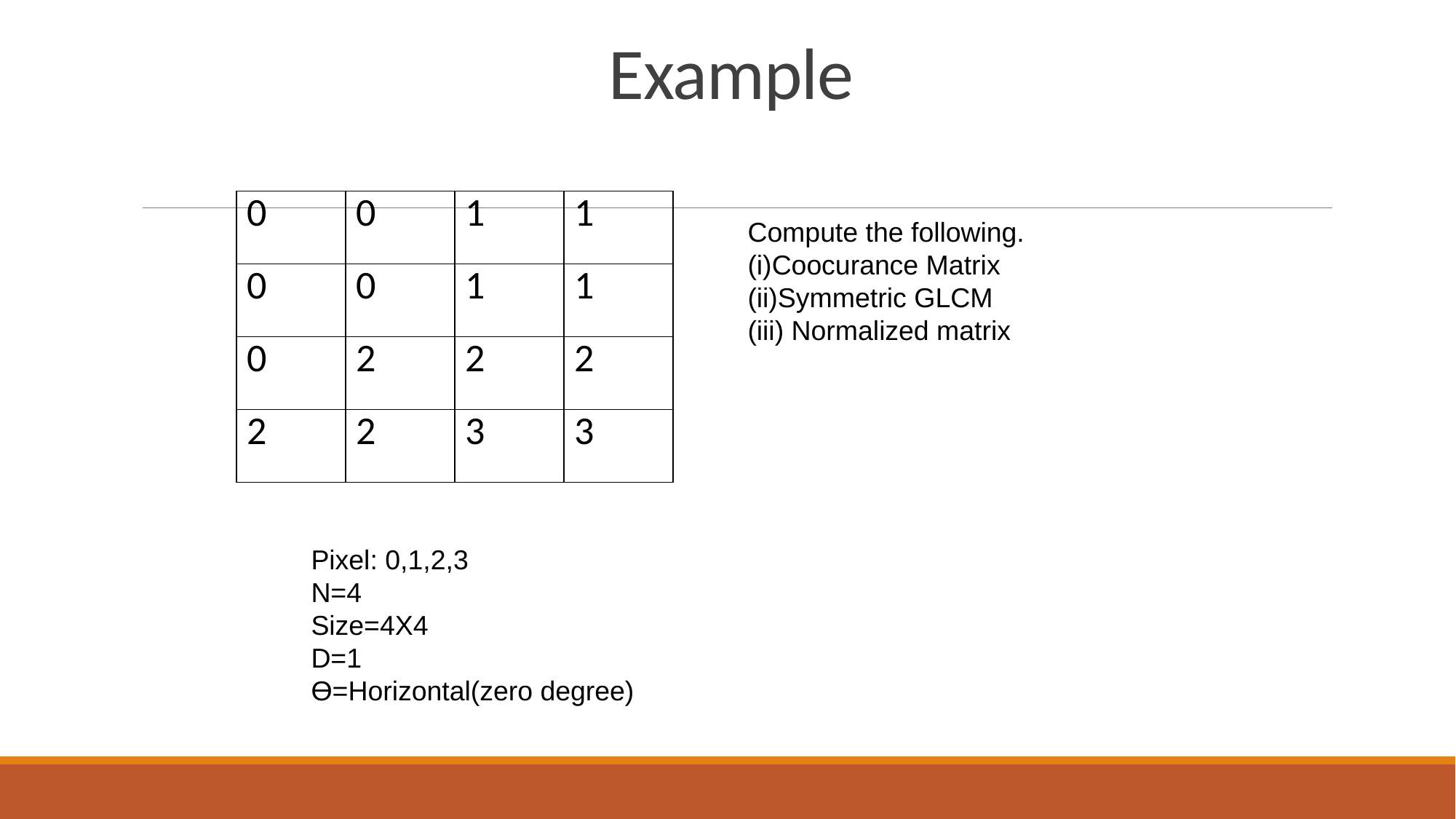

# Example
| 0 | 0 | 1 | 1 |
| --- | --- | --- | --- |
| 0 | 0 | 1 | 1 |
| 0 | 2 | 2 | 2 |
| 2 | 2 | 3 | 3 |
Compute the following.
(i)Coocurance Matrix
(ii)Symmetric GLCM
(iii) Normalized matrix

Pixel: 0,1,2,3
N=4
Size=4Χ4
D=1
Ɵ=Horizontal(zero degree)